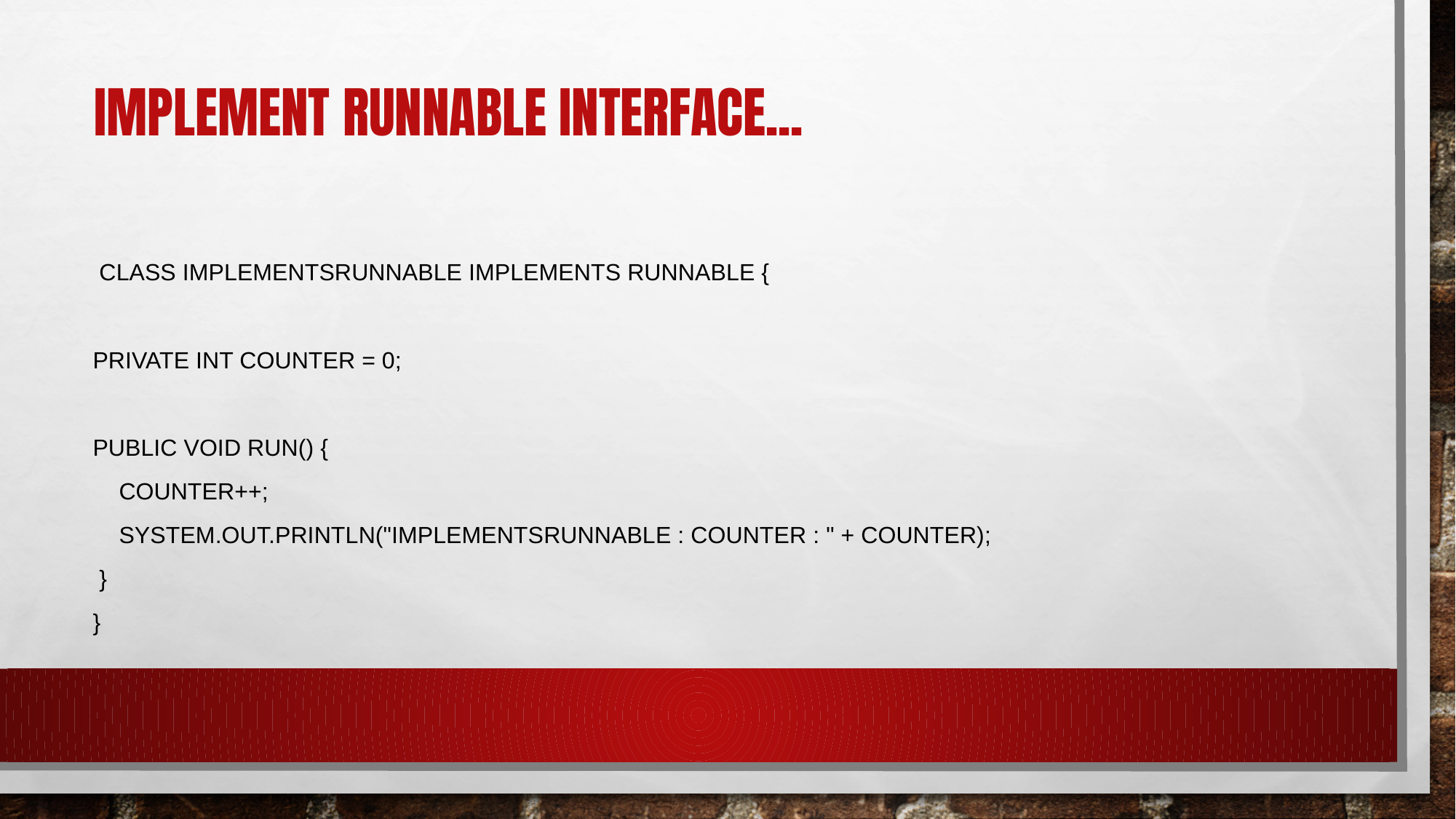

# Implement Runnable Interface...
 class ImplementsRunnable implements Runnable {

private int counter = 0;

public void run() {
    counter++;
    System.out.println("ImplementsRunnable : Counter : " + counter);
 }
}